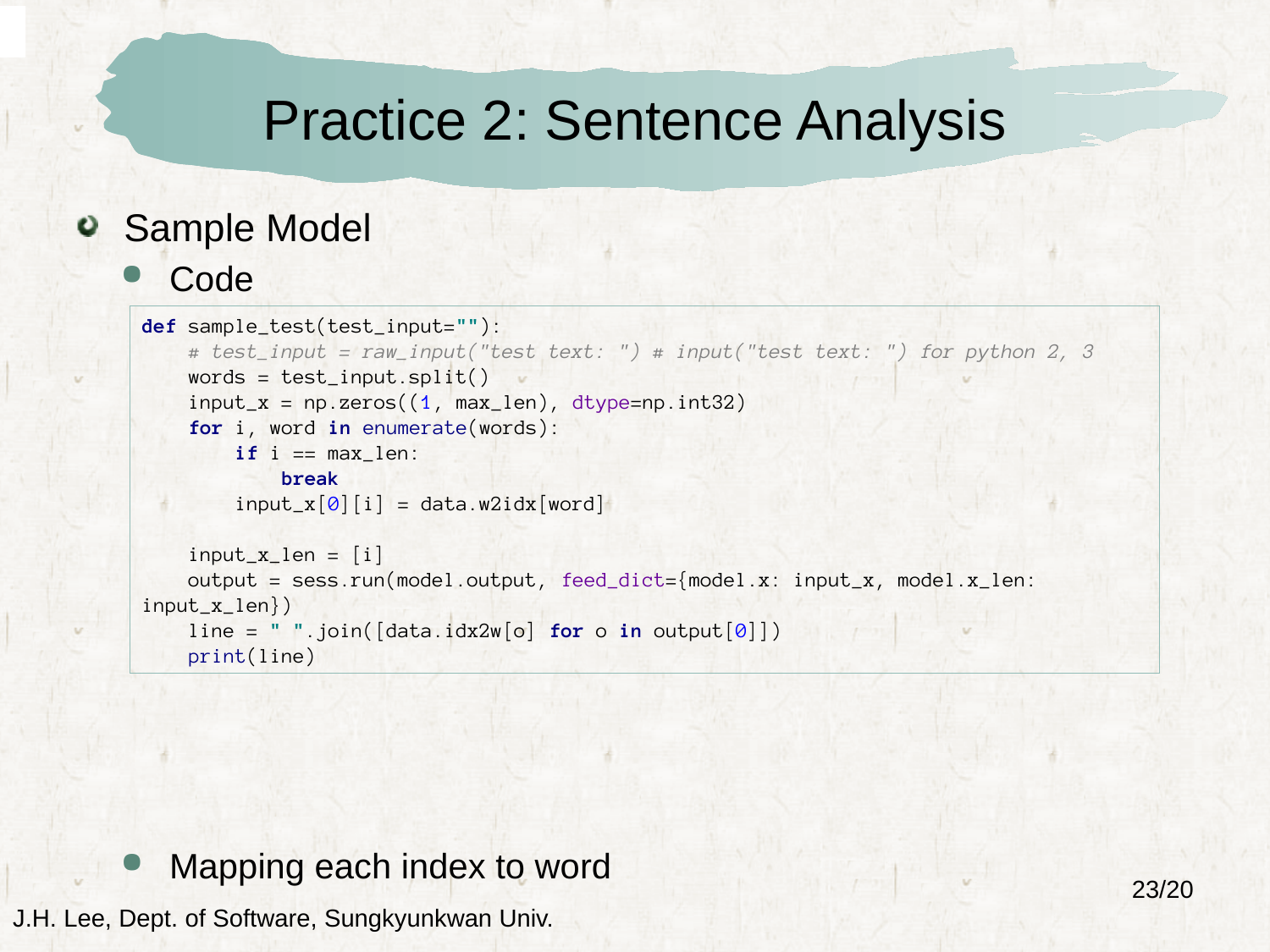

# Practice 2: Sentence Analysis
Sample Model
Code

Mapping each index to word
def sample_test(test_input=""):
    # test_input = raw_input("test text: ") # input("test text: ") for python 2, 3
    words = test_input.split()
    input_x = np.zeros((1, max_len), dtype=np.int32)
    for i, word in enumerate(words):
        if i == max_len:
            break
        input_x[0][i] = data.w2idx[word]
    input_x_len = [i]
    output = sess.run(model.output, feed_dict={model.x: input_x, model.x_len: input_x_len})
    line = " ".join([data.idx2w[o] for o in output[0]])
    print(line)
23/20
J.H. Lee, Dept. of Software, Sungkyunkwan Univ.